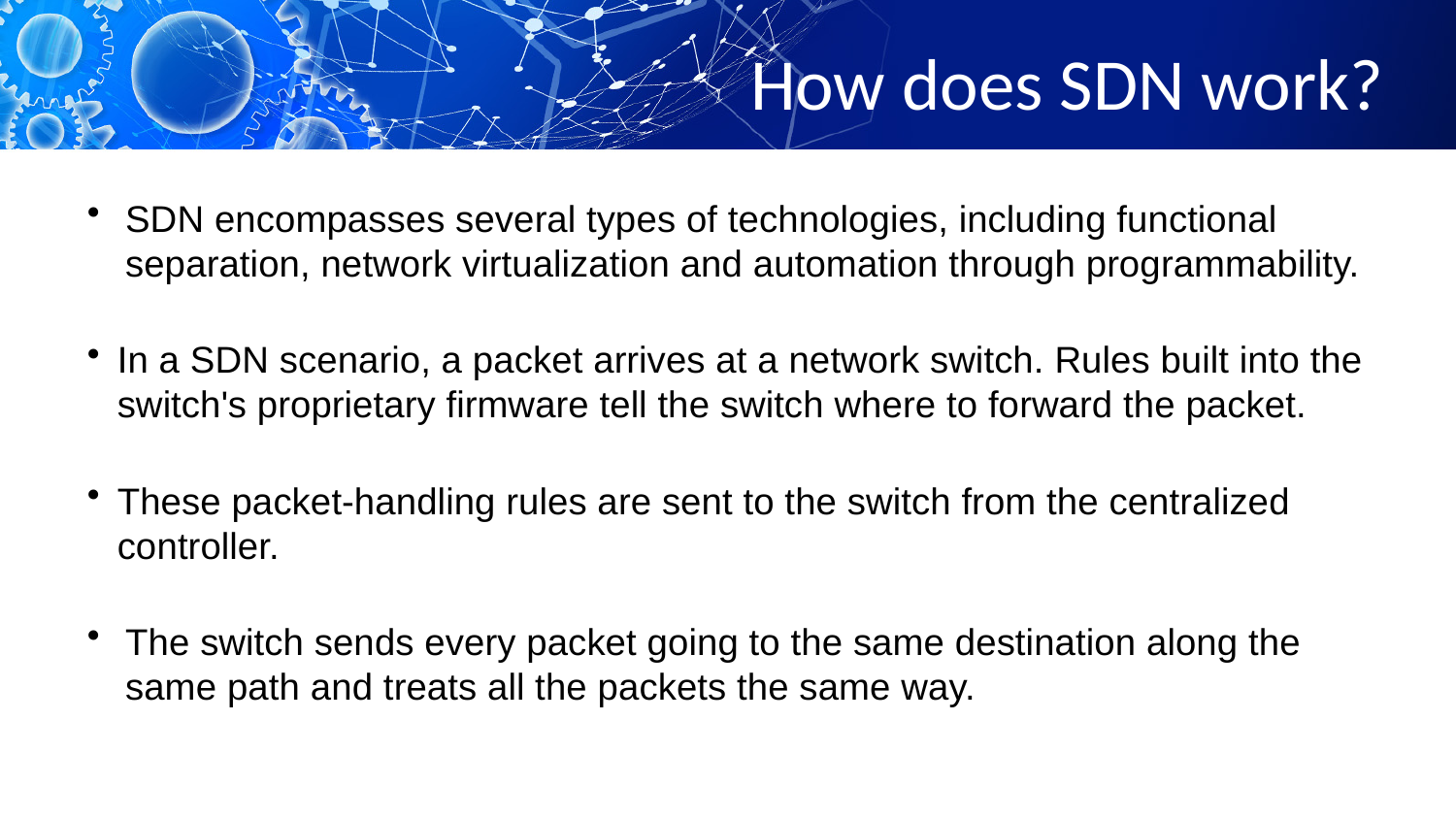

# How does SDN work?
SDN encompasses several types of technologies, including functional separation, network virtualization and automation through programmability.
In a SDN scenario, a packet arrives at a network switch. Rules built into the switch's proprietary firmware tell the switch where to forward the packet.
These packet-handling rules are sent to the switch from the centralized controller.
The switch sends every packet going to the same destination along the same path and treats all the packets the same way.